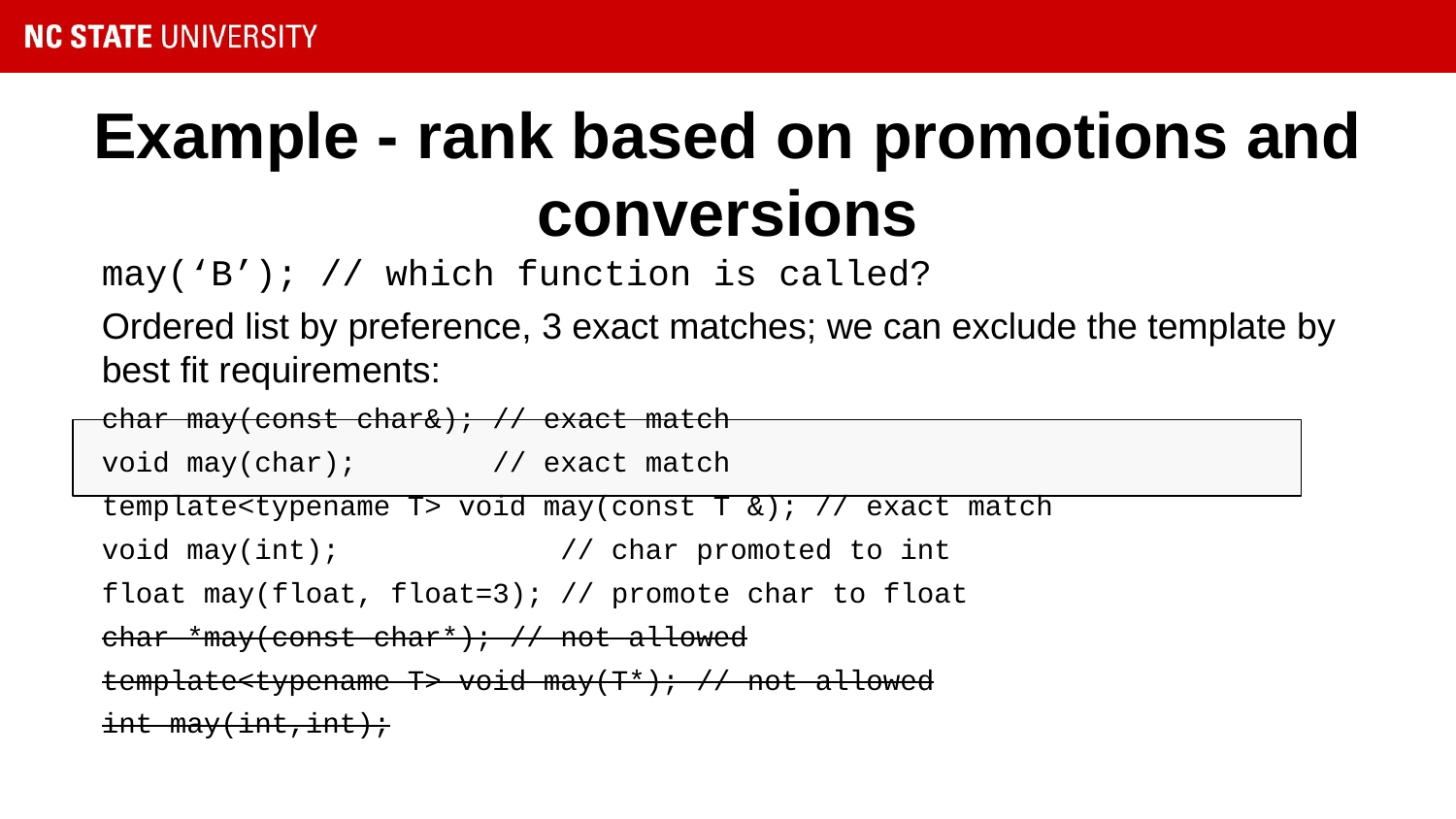

# Example - rank based on promotions and conversions
may(‘B’); // which function is called?
Ordered list by preference, 3 exact matches; we can exclude the template by best fit requirements:
char may(const char&); // exact match
void may(char);        // exact match
template<typename T> void may(const T &); // exact match
void may(int);             // char promoted to int
float may(float, float=3); // promote char to float
char *may(const char*); // not allowed
template<typename T> void may(T*); // not allowed
int may(int,int);